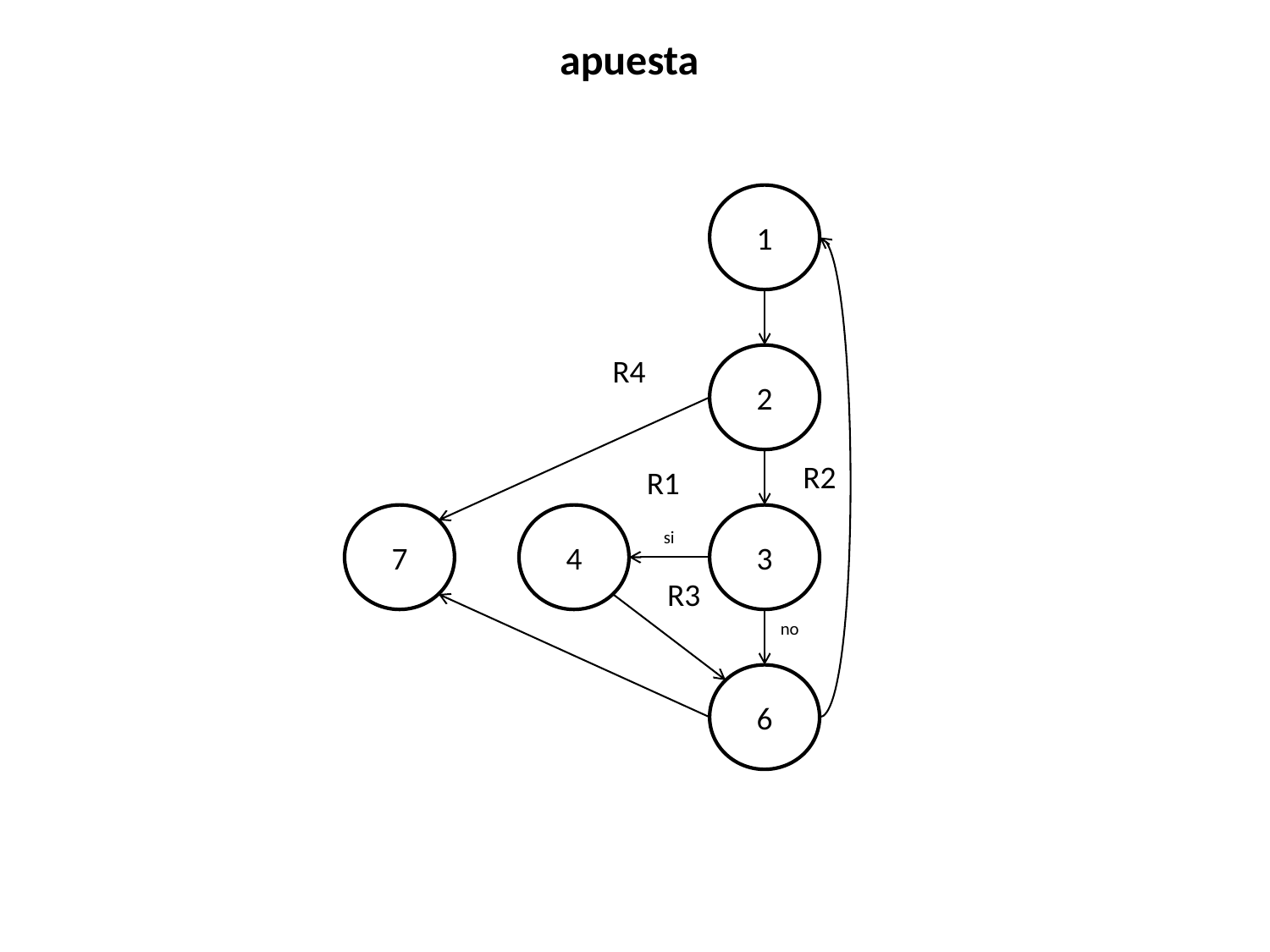

apuesta
1
R4
2
R2
R1
7
4
3
si
R3
no
6